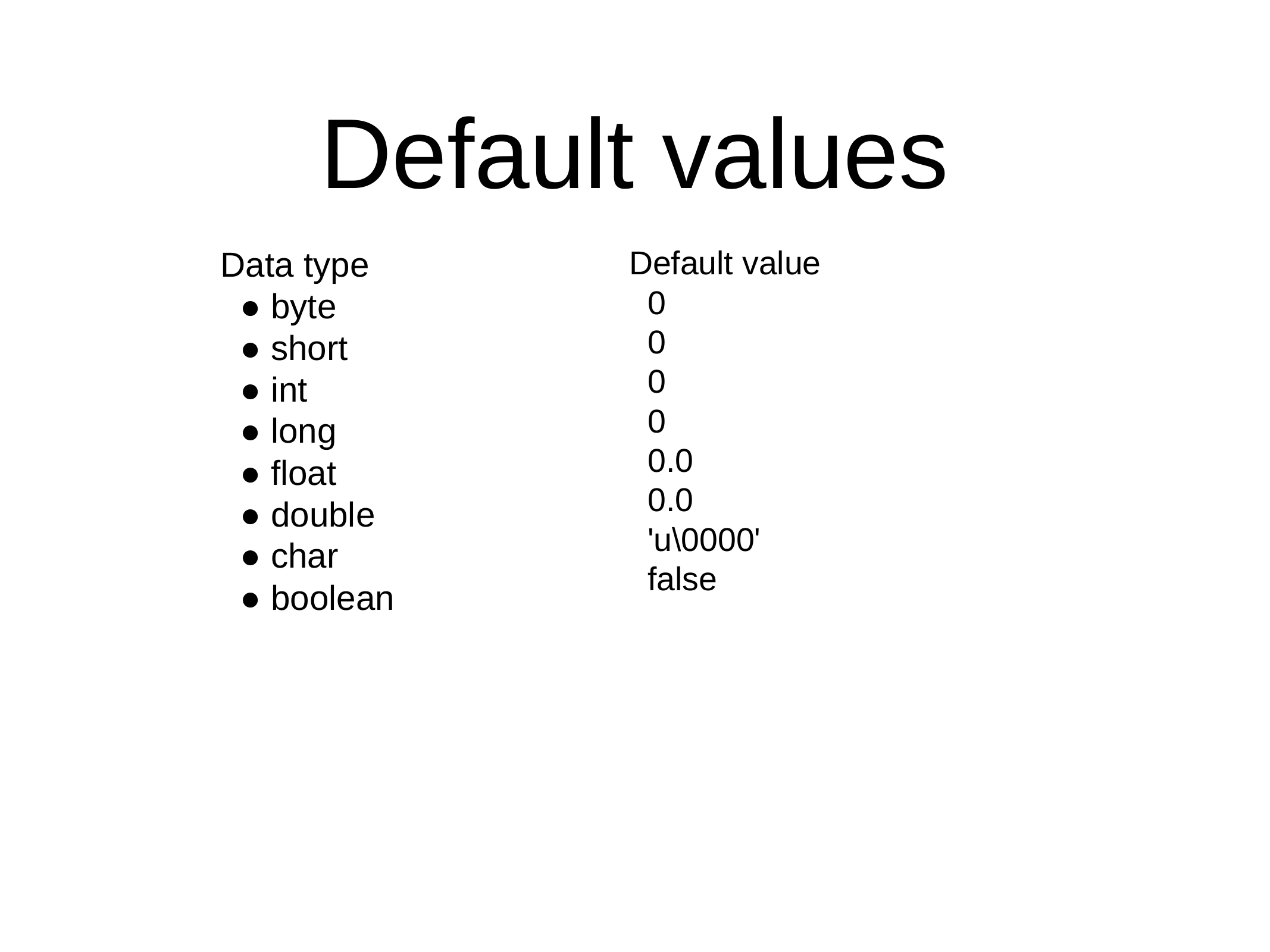

# Default values
Data type
● byte
● short
● int
● long
● float
● double
● char
● boolean
Default value
0
0
0
0
0.0
0.0
'u\0000'
false